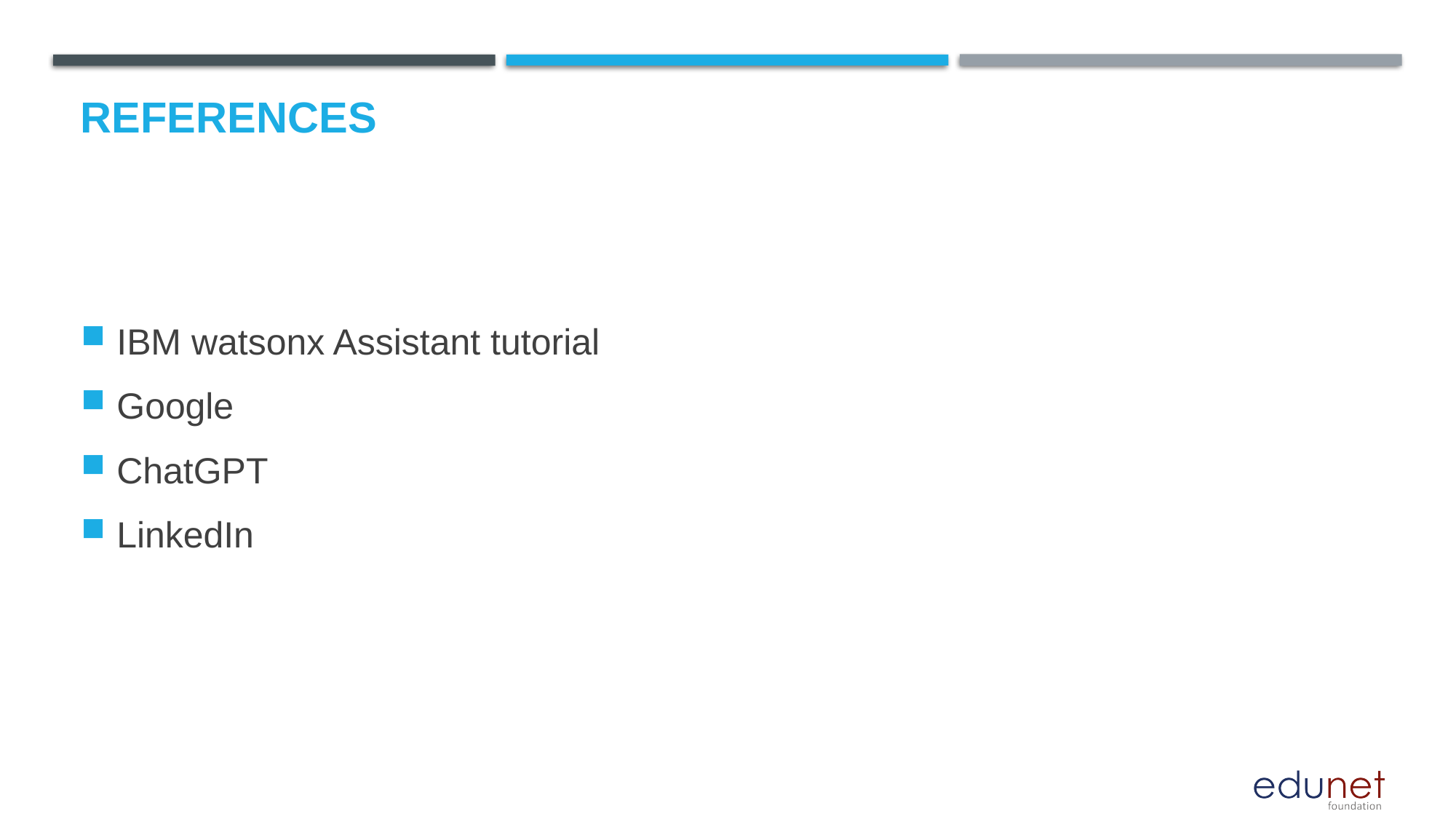

# References
IBM watsonx Assistant tutorial
Google
ChatGPT
LinkedIn